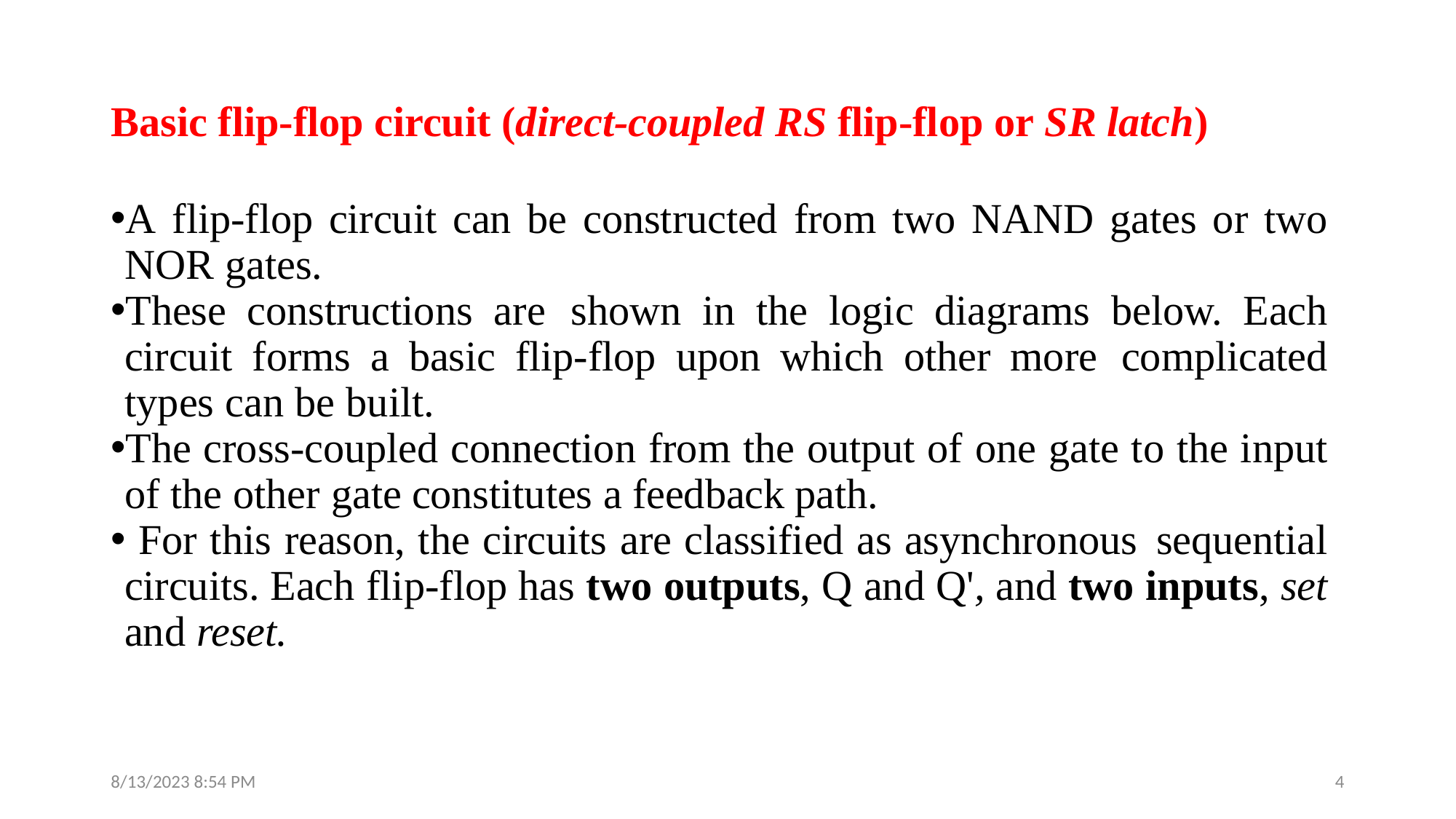

# Basic flip-flop circuit (direct-coupled RS flip-flop or SR latch)

A flip-flop circuit can be constructed from two NAND gates or two NOR gates.
These constructions are shown in the logic diagrams below. Each circuit forms a basic flip-flop upon which other more complicated types can be built.
The cross-coupled connection from the output of one gate to the input of the other gate constitutes a feedback path.
 For this reason, the circuits are classified as asynchronous sequential circuits. Each flip-flop has two outputs, Q and Q', and two inputs, set and reset.

8/13/2023 8:54 PM

4